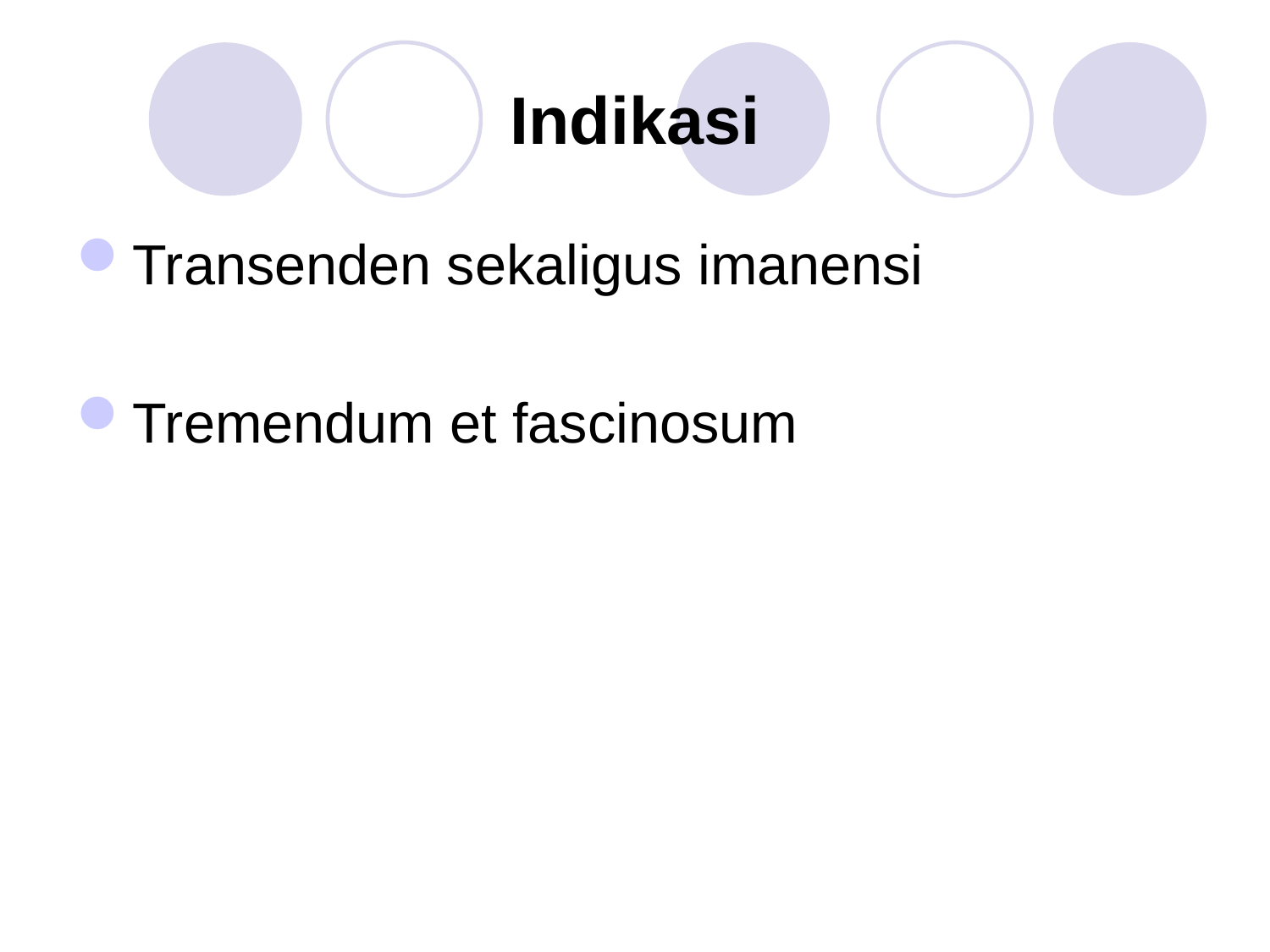

# Indikasi
Transenden sekaligus imanensi

Tremendum et fascinosum